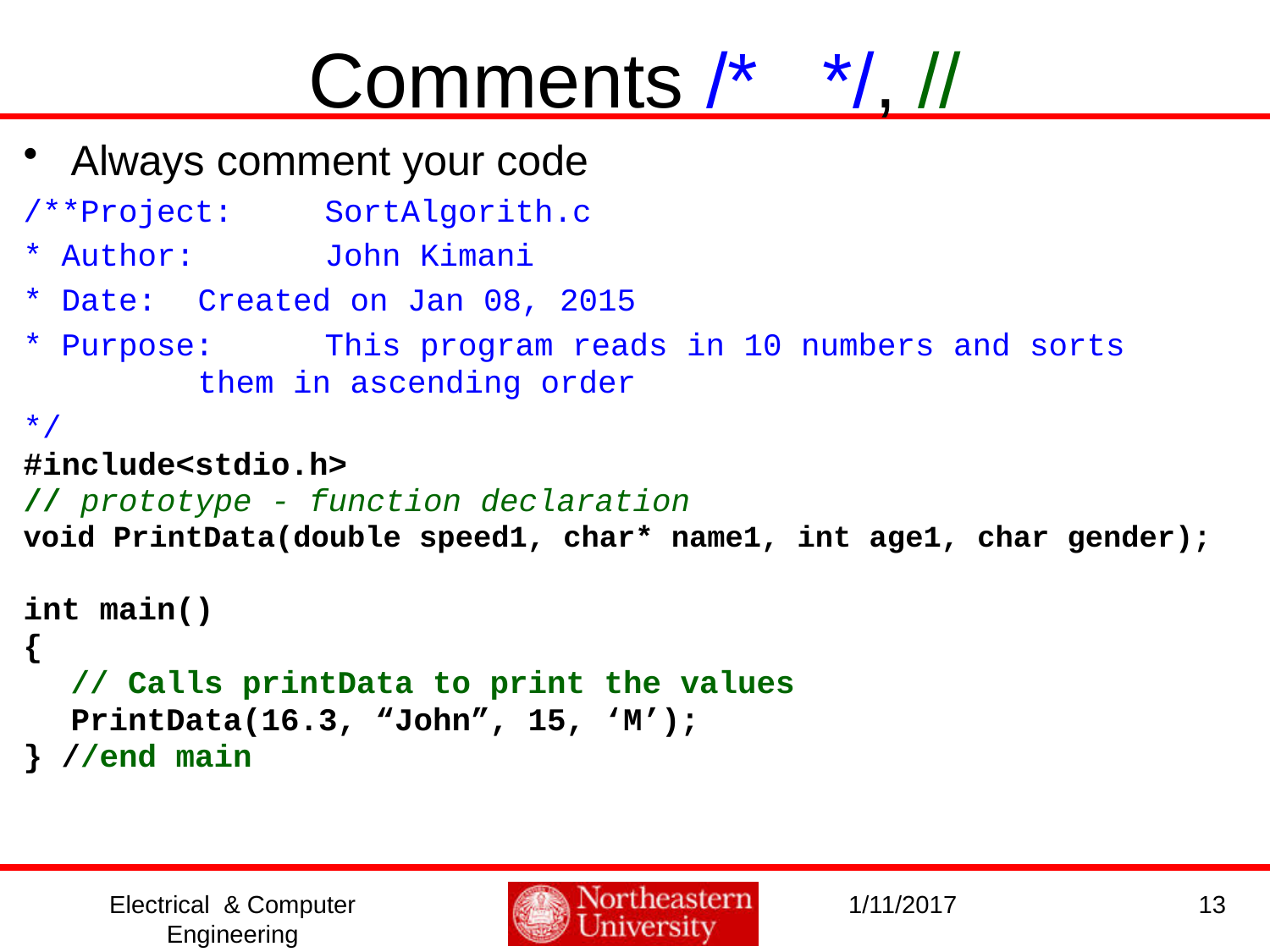

# Comments /*   */, //
Always comment your code
/**Project: 	SortAlgorith.c
* Author: 	John Kimani
* Date:	Created on Jan 08, 2015
* Purpose:	This program reads in 10 numbers and sorts 		them in ascending order
*/
#include<stdio.h>
// prototype - function declaration
void PrintData(double speed1, char* name1, int age1, char gender);

int main()
{
	// Calls printData to print the values
	PrintData(16.3, “John”, 15, ‘M’);
} //end main

Electrical  & Computer Engineering
1/11/2017
13